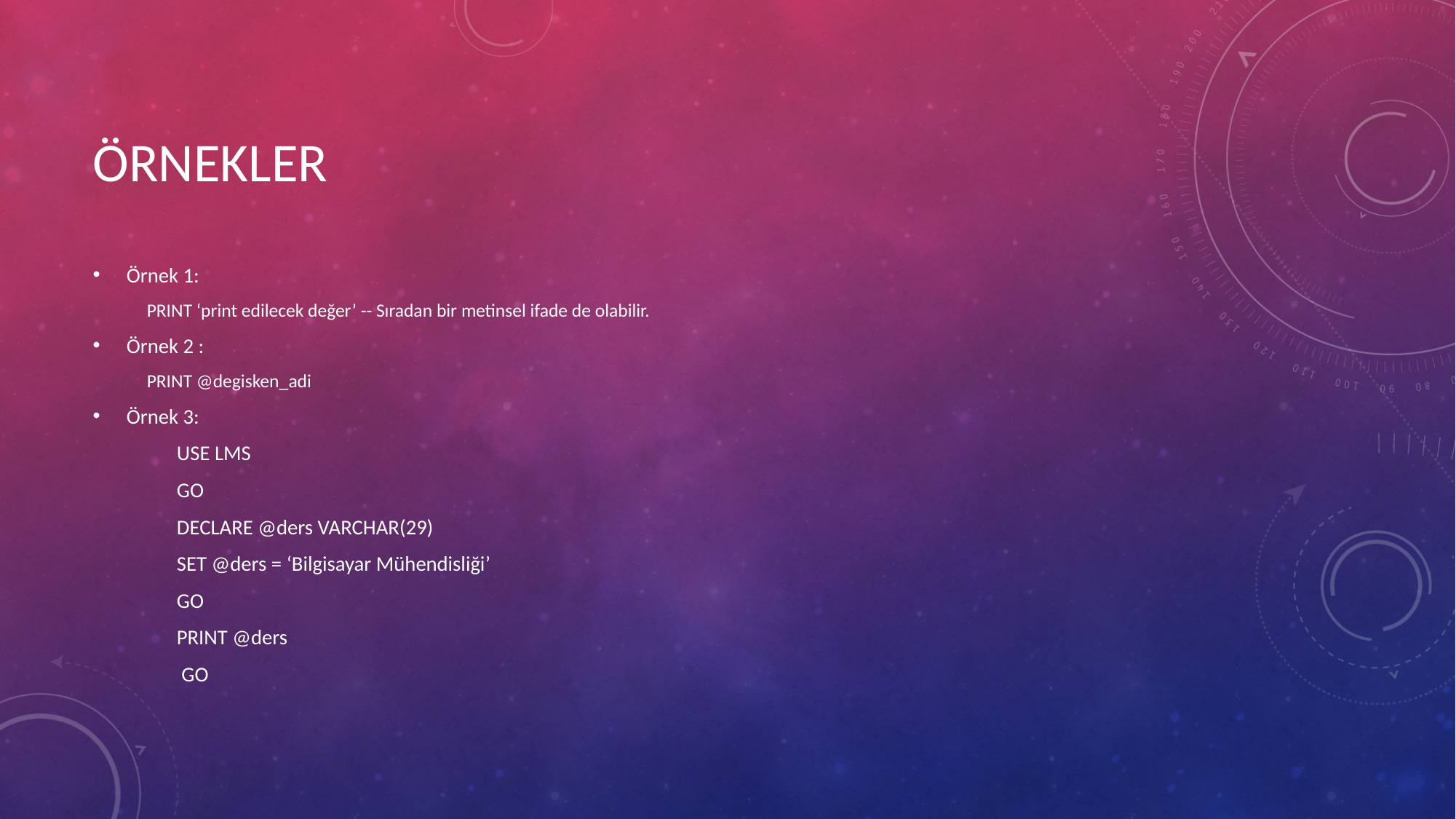

# öRNEKLER
Örnek 1:
PRINT ‘print edilecek değer’ -- Sıradan bir metinsel ifade de olabilir.
Örnek 2 :
PRINT @degisken_adi
Örnek 3:
	USE LMS
	GO
	DECLARE @ders VARCHAR(29)
	SET @ders = ‘Bilgisayar Mühendisliği’
	GO
	PRINT @ders
	 GO